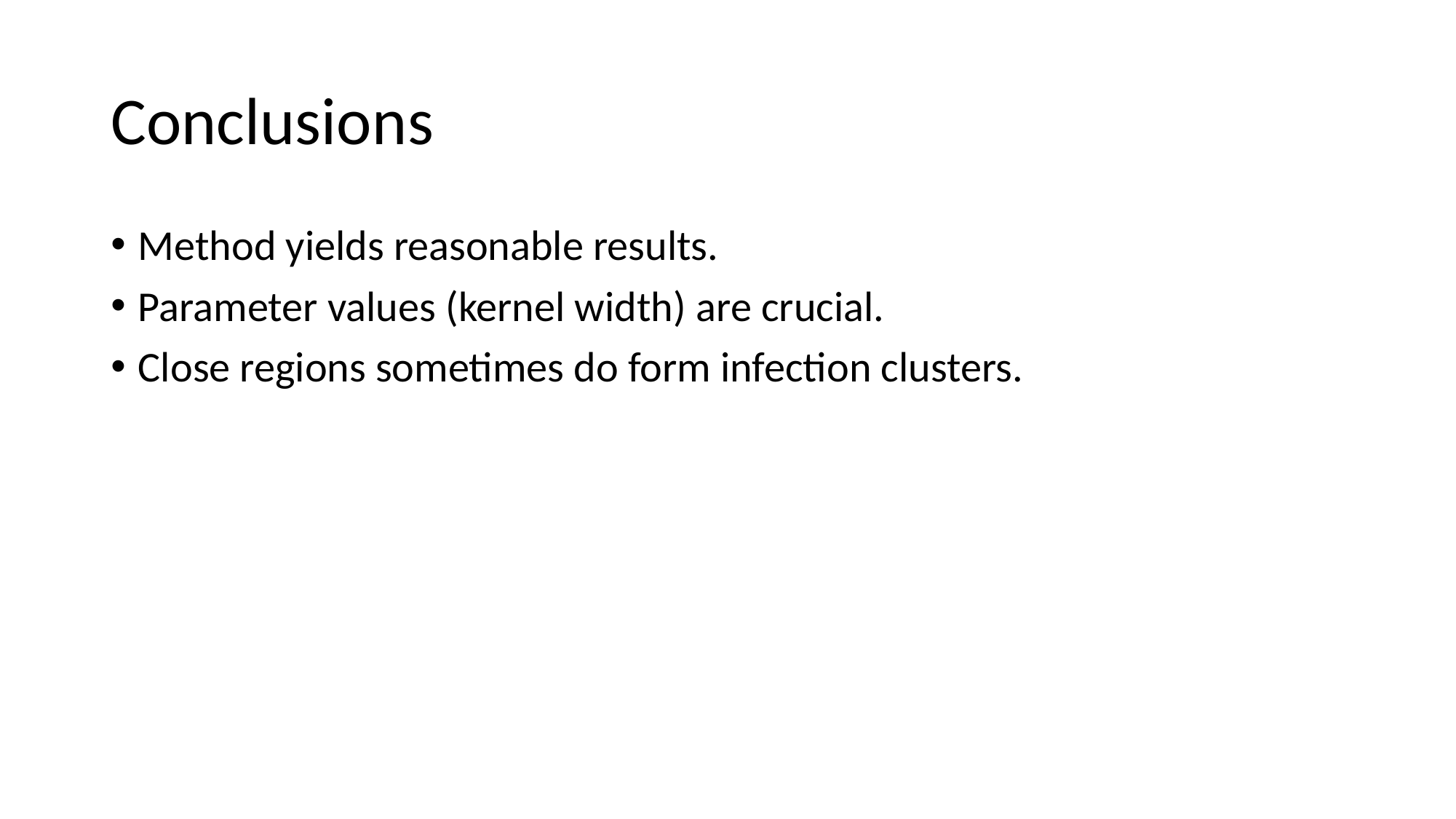

# Conclusions
Method yields reasonable results.
Parameter values (kernel width) are crucial.
Close regions sometimes do form infection clusters.